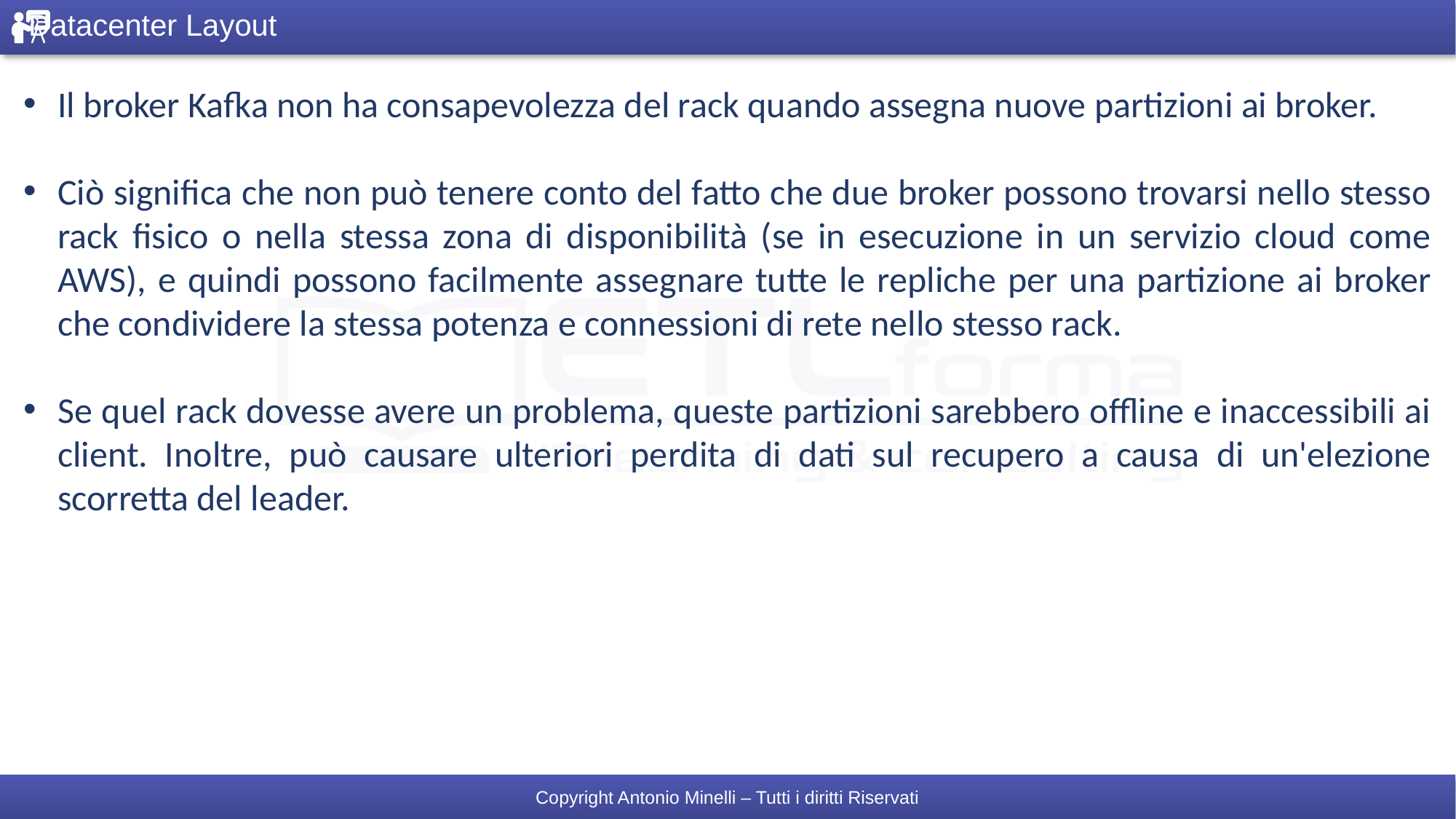

# Datacenter Layout
Il broker Kafka non ha consapevolezza del rack quando assegna nuove partizioni ai broker.

Ciò significa che non può tenere conto del fatto che due broker possono trovarsi nello stesso rack fisico o nella stessa zona di disponibilità (se in esecuzione in un servizio cloud come AWS), e quindi possono facilmente assegnare tutte le repliche per una partizione ai broker che condividere la stessa potenza e connessioni di rete nello stesso rack.

Se quel rack dovesse avere un problema, queste partizioni sarebbero offline e inaccessibili ai client. Inoltre, può causare ulteriori perdita di dati sul recupero a causa di un'elezione scorretta del leader.